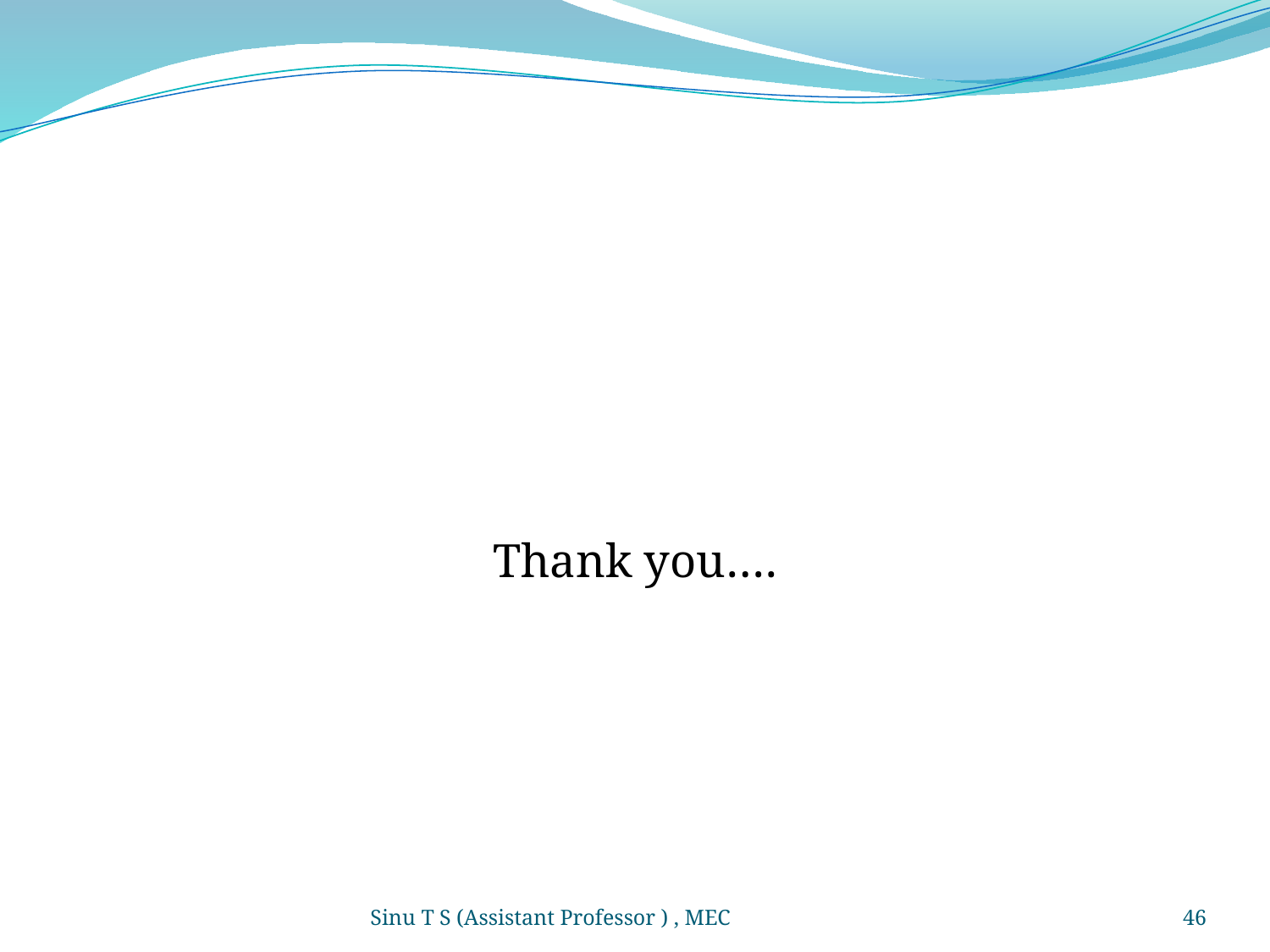

Thank you….
Sinu T S (Assistant Professor ) , MEC
46